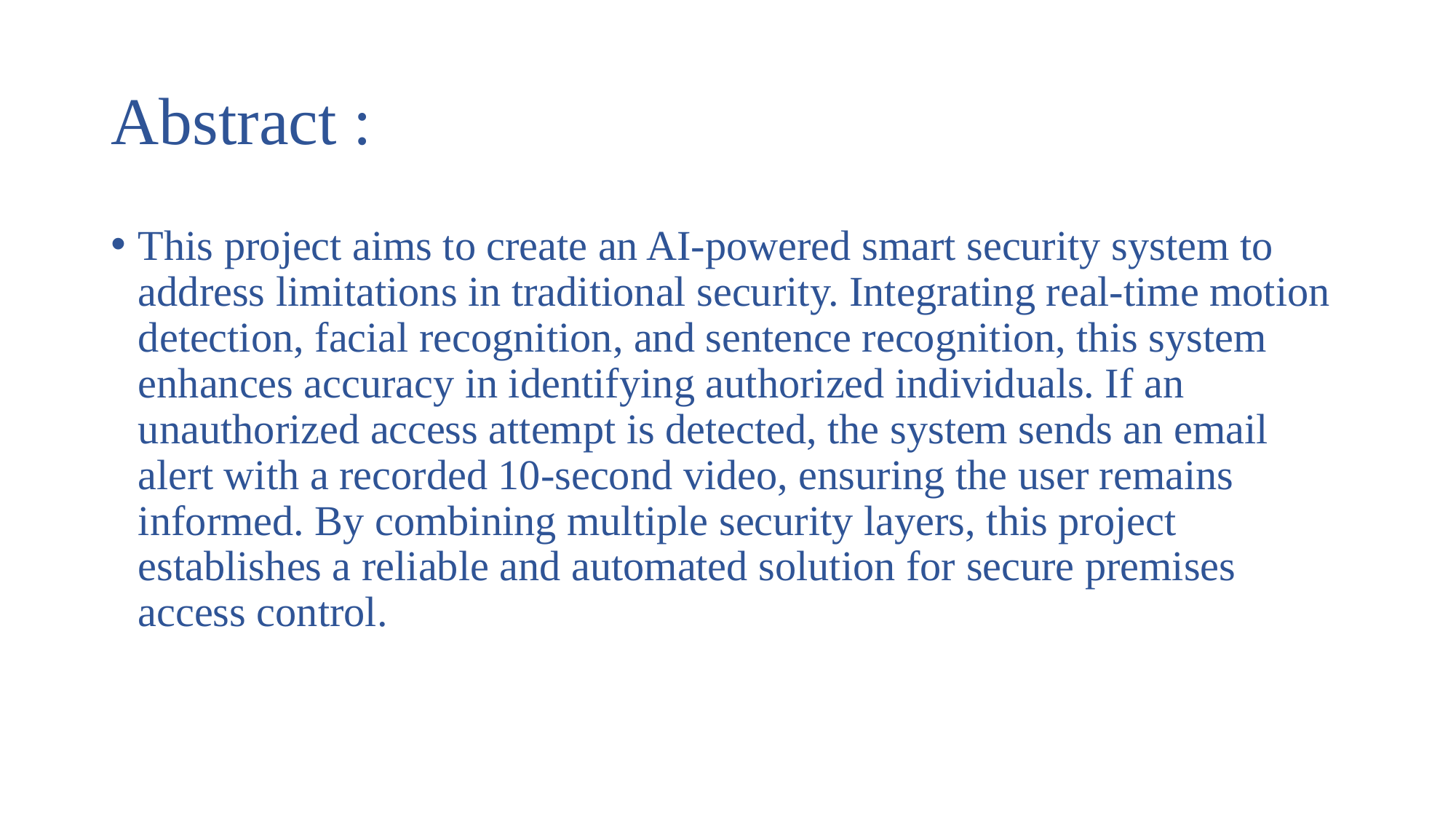

# Abstract :
This project aims to create an AI-powered smart security system to address limitations in traditional security. Integrating real-time motion detection, facial recognition, and sentence recognition, this system enhances accuracy in identifying authorized individuals. If an unauthorized access attempt is detected, the system sends an email alert with a recorded 10-second video, ensuring the user remains informed. By combining multiple security layers, this project establishes a reliable and automated solution for secure premises access control.